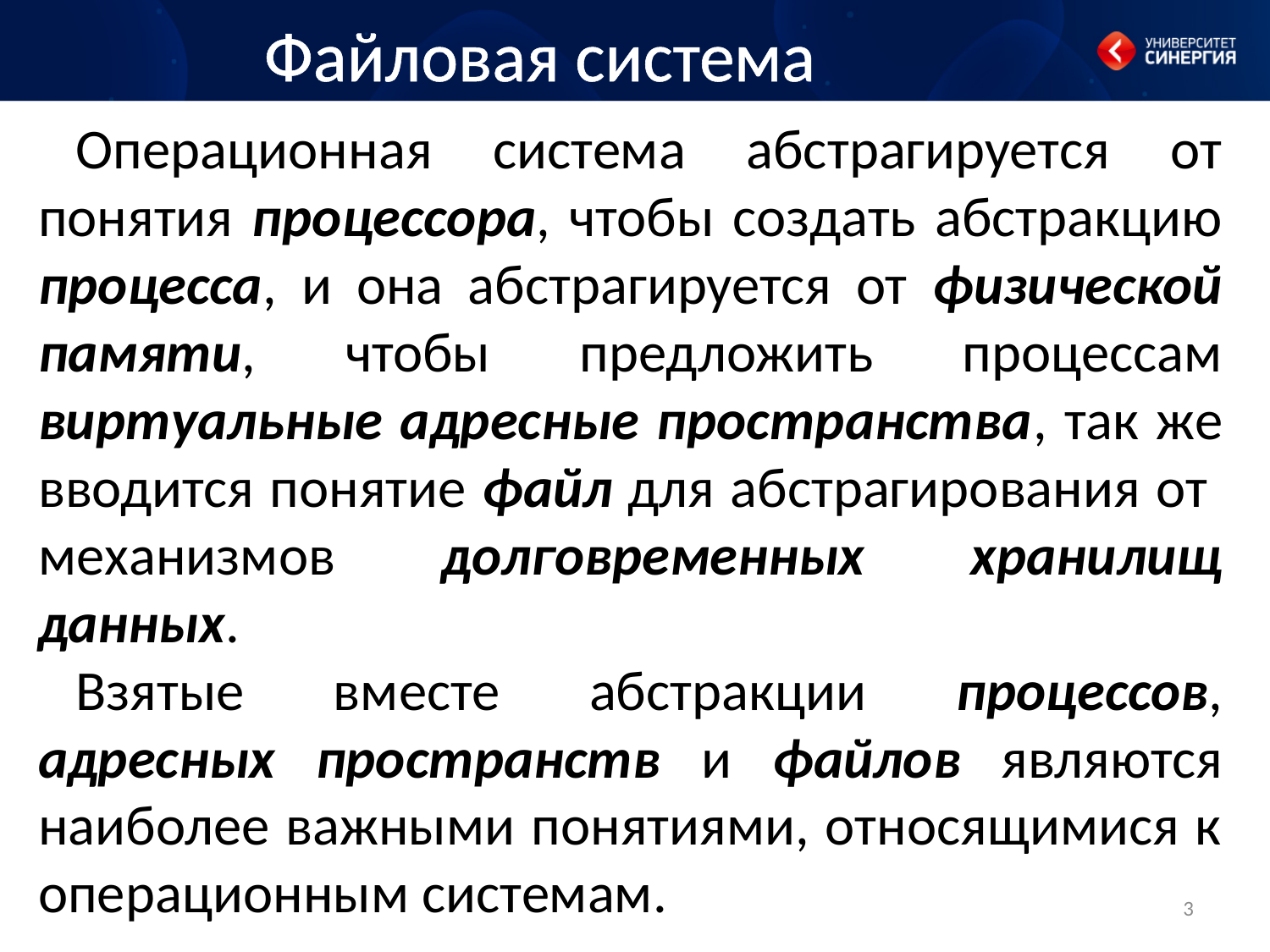

Файловая система
Операционная система абстрагируется от понятия процессора, чтобы создать абстракцию процесса, и она абстрагируется от физической памяти, чтобы предложить процессам виртуальные адресные пространства, так же вводится понятие файл для абстрагирования от  механизмов долговременных хранилищ данных.
Взятые вместе абстракции процессов, адресных пространств и файлов являются наиболее важными понятиями, относящимися к операционным системам.
3